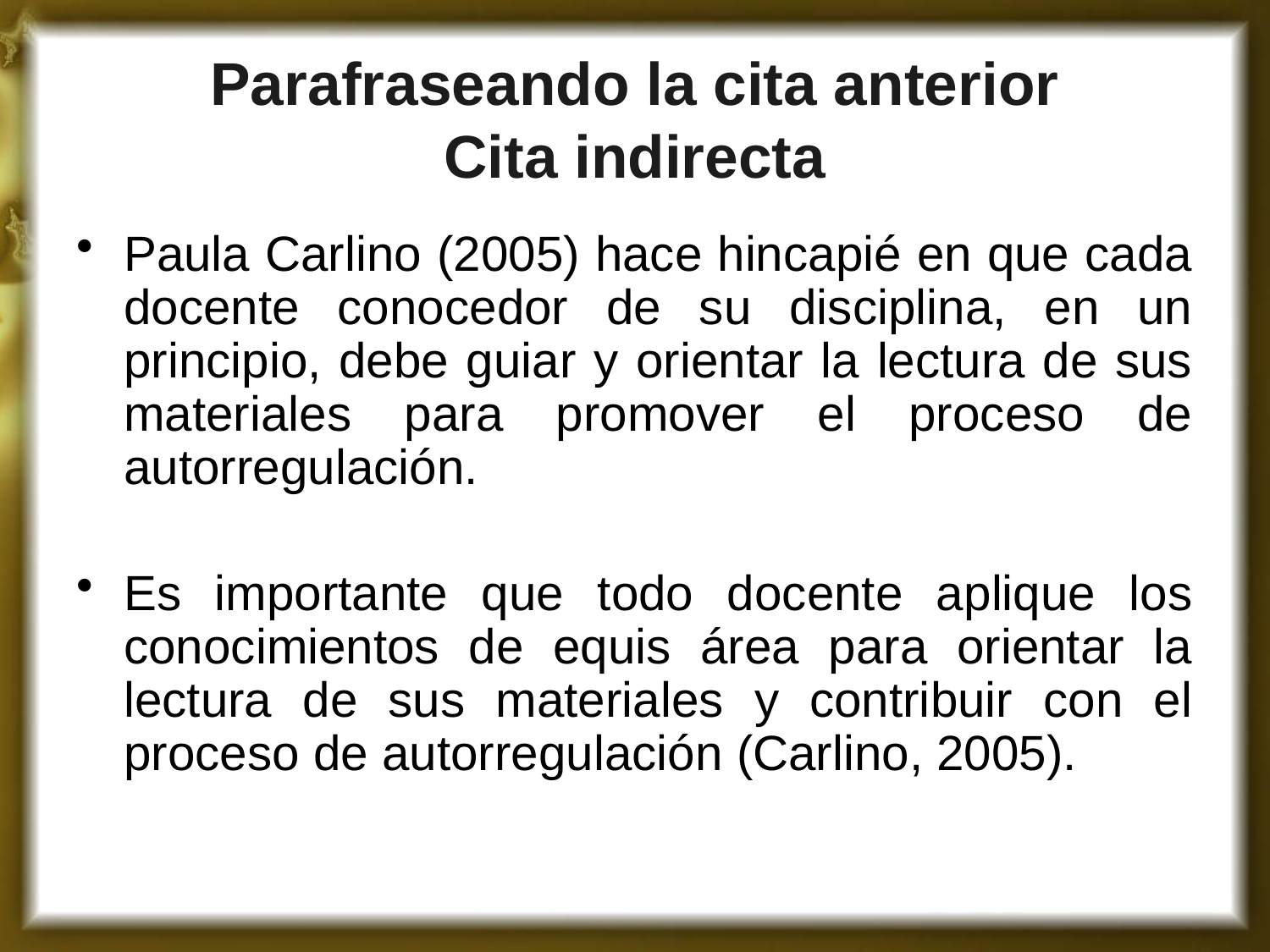

# Parafraseando la cita anterior Cita indirecta
Paula Carlino (2005) hace hincapié en que cada docente conocedor de su disciplina, en un principio, debe guiar y orientar la lectura de sus materiales para promover el proceso de autorregulación.

Es importante que todo docente aplique los conocimientos de equis área para orientar la lectura de sus materiales y contribuir con el proceso de autorregulación (Carlino, 2005).